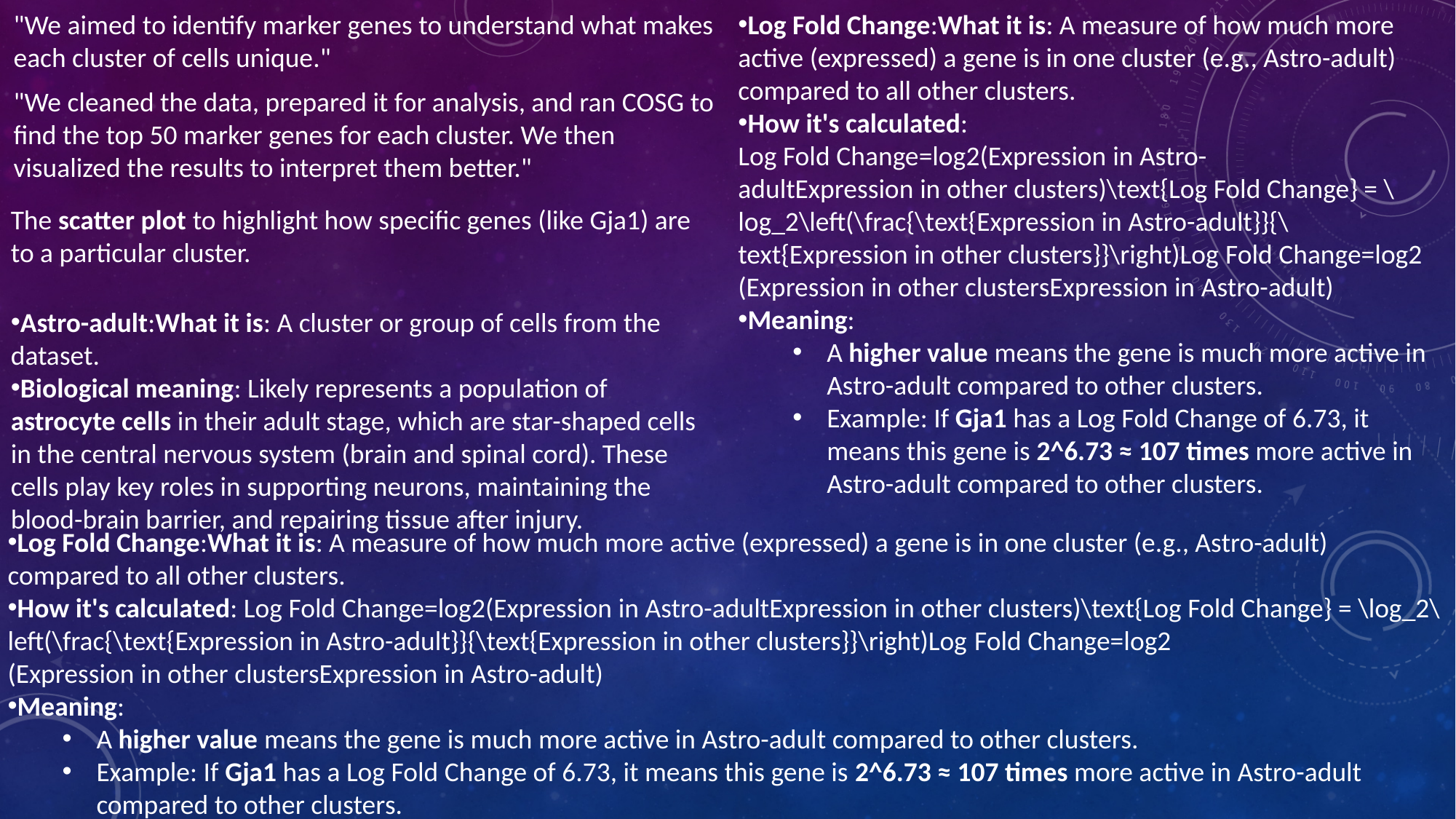

"We aimed to identify marker genes to understand what makes each cluster of cells unique."
Log Fold Change:What it is: A measure of how much more active (expressed) a gene is in one cluster (e.g., Astro-adult) compared to all other clusters.
How it's calculated: Log Fold Change=log⁡2(Expression in Astro-adultExpression in other clusters)\text{Log Fold Change} = \log_2\left(\frac{\text{Expression in Astro-adult}}{\text{Expression in other clusters}}\right)Log Fold Change=log2​(Expression in other clustersExpression in Astro-adult​)
Meaning:
A higher value means the gene is much more active in Astro-adult compared to other clusters.
Example: If Gja1 has a Log Fold Change of 6.73, it means this gene is 2^6.73 ≈ 107 times more active in Astro-adult compared to other clusters.
"We cleaned the data, prepared it for analysis, and ran COSG to find the top 50 marker genes for each cluster. We then visualized the results to interpret them better."
The scatter plot to highlight how specific genes (like Gja1) are to a particular cluster.
Astro-adult:What it is: A cluster or group of cells from the dataset.
Biological meaning: Likely represents a population of astrocyte cells in their adult stage, which are star-shaped cells in the central nervous system (brain and spinal cord). These cells play key roles in supporting neurons, maintaining the blood-brain barrier, and repairing tissue after injury.
Log Fold Change:What it is: A measure of how much more active (expressed) a gene is in one cluster (e.g., Astro-adult) compared to all other clusters.
How it's calculated: Log Fold Change=log⁡2(Expression in Astro-adultExpression in other clusters)\text{Log Fold Change} = \log_2\left(\frac{\text{Expression in Astro-adult}}{\text{Expression in other clusters}}\right)Log Fold Change=log2​(Expression in other clustersExpression in Astro-adult​)
Meaning:
A higher value means the gene is much more active in Astro-adult compared to other clusters.
Example: If Gja1 has a Log Fold Change of 6.73, it means this gene is 2^6.73 ≈ 107 times more active in Astro-adult compared to other clusters.